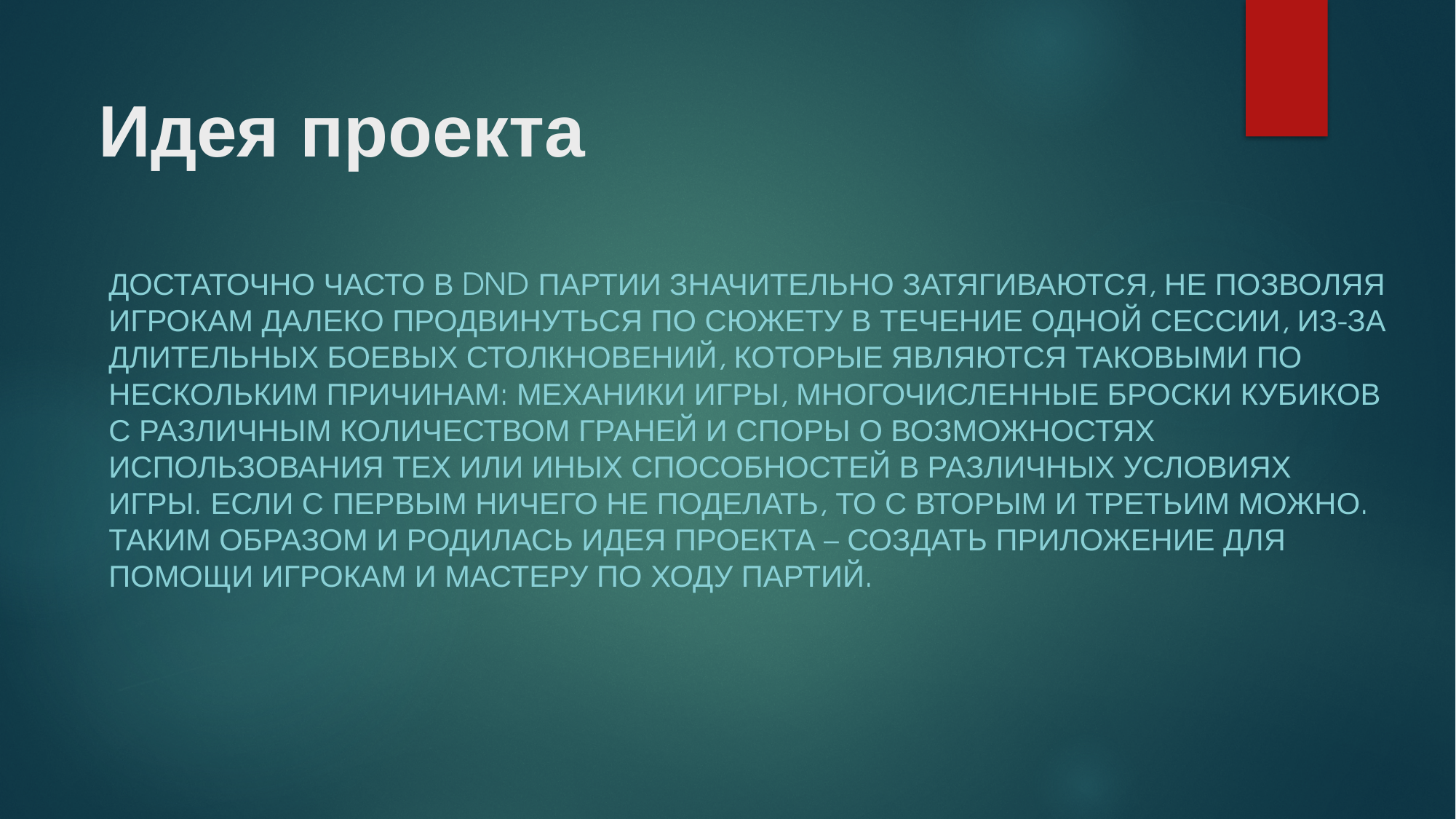

# Идея проекта
Достаточно часто в DnD партии значительно затягиваются, не позволяя игрокам далеко продвинуться по сюжету в течение одной сессии, из-за длительных боевых столкновений, которые являются таковыми по нескольким причинам: механики игры, многочисленные броски кубиков с различным количеством граней и споры о возможностях использования тех или иных способностей в различных условиях игры. Если с первым ничего не поделать, то с вторым и третьим можно. Таким образом и родилась идея проекта – создать приложение для помощи игрокам и мастеру по ходу партий.